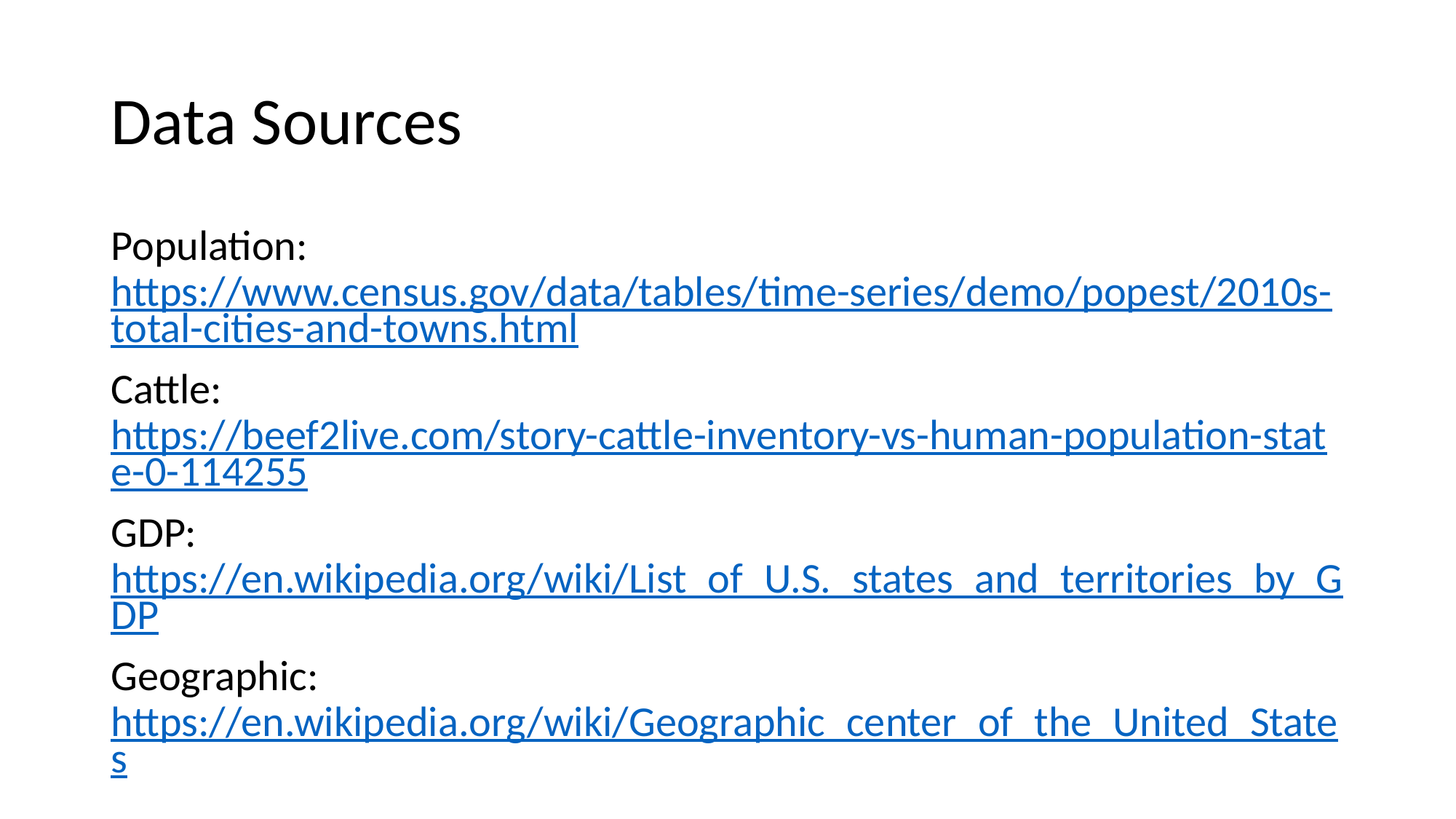

# Data Sources
Population: https://www.census.gov/data/tables/time-series/demo/popest/2010s-total-cities-and-towns.html
Cattle: https://beef2live.com/story-cattle-inventory-vs-human-population-state-0-114255
GDP: https://en.wikipedia.org/wiki/List_of_U.S._states_and_territories_by_GDP
Geographic: https://en.wikipedia.org/wiki/Geographic_center_of_the_United_States